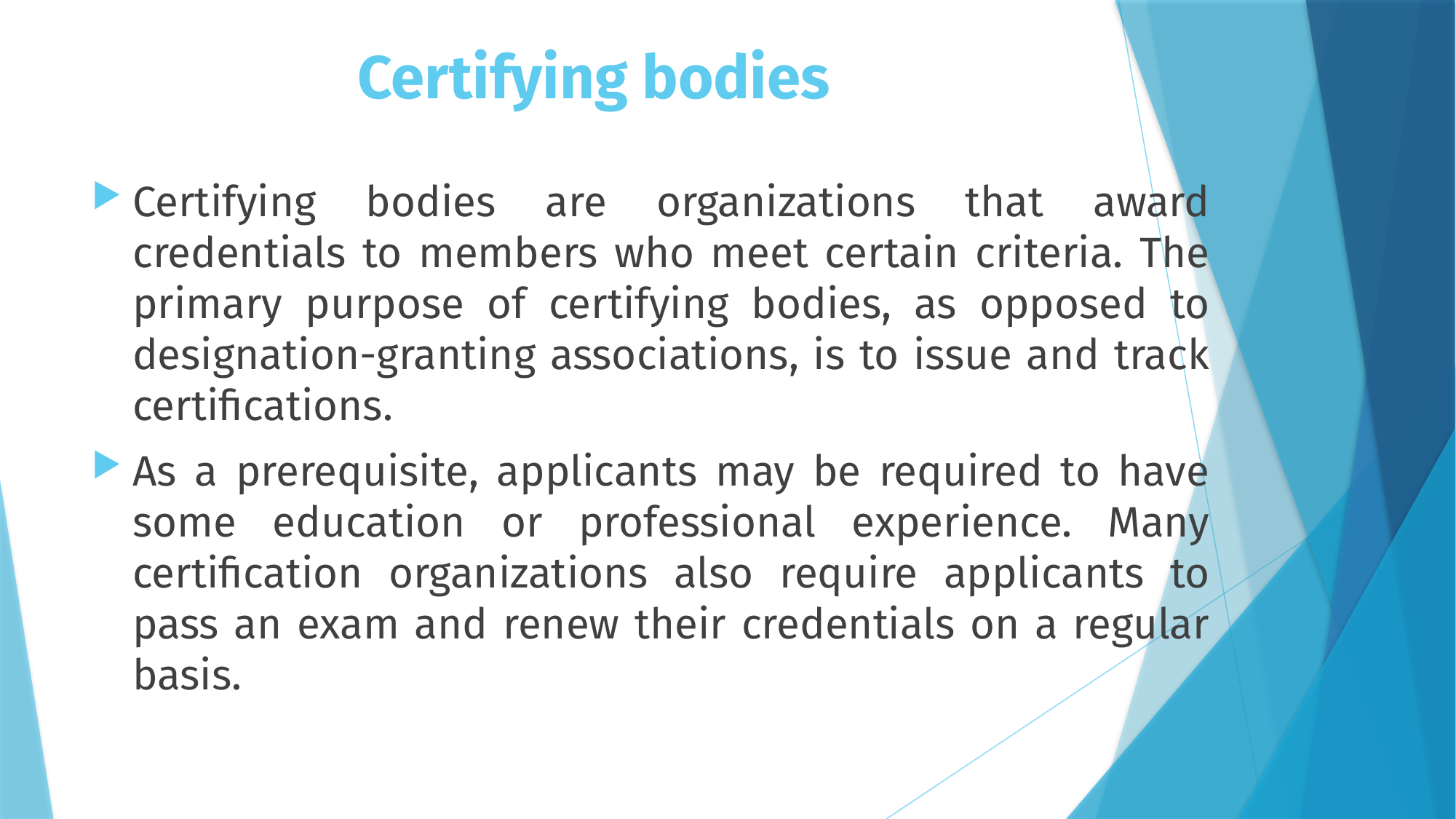

# Certifying bodies
Certifying bodies are organizations that award credentials to members who meet certain criteria. The primary purpose of certifying bodies, as opposed to designation-granting associations, is to issue and track certifications.
As a prerequisite, applicants may be required to have some education or professional experience. Many certification organizations also require applicants to pass an exam and renew their credentials on a regular basis.